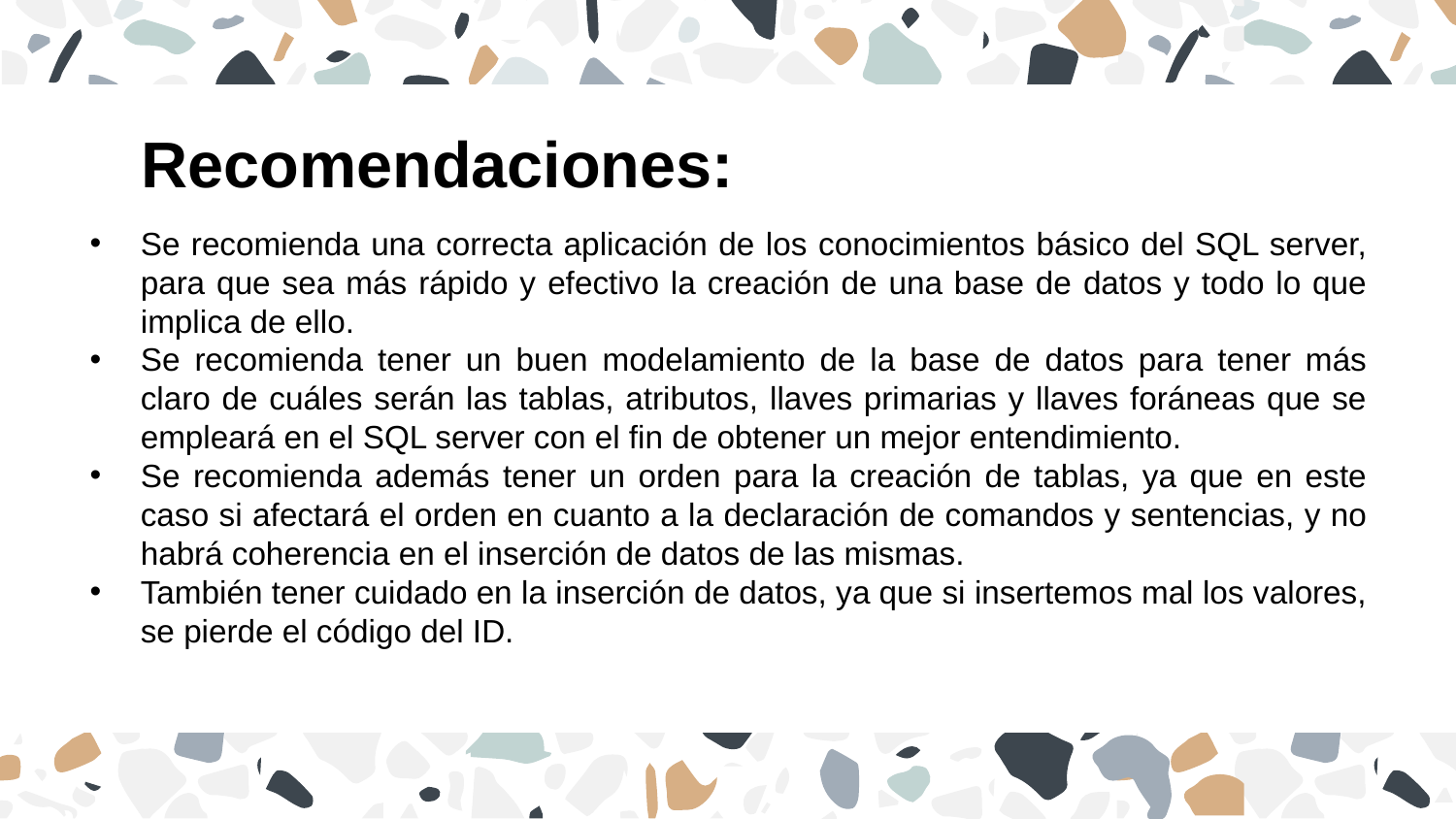

# Recomendaciones:
Se recomienda una correcta aplicación de los conocimientos básico del SQL server, para que sea más rápido y efectivo la creación de una base de datos y todo lo que implica de ello.
Se recomienda tener un buen modelamiento de la base de datos para tener más claro de cuáles serán las tablas, atributos, llaves primarias y llaves foráneas que se empleará en el SQL server con el fin de obtener un mejor entendimiento.
Se recomienda además tener un orden para la creación de tablas, ya que en este caso si afectará el orden en cuanto a la declaración de comandos y sentencias, y no habrá coherencia en el inserción de datos de las mismas.
También tener cuidado en la inserción de datos, ya que si insertemos mal los valores, se pierde el código del ID.